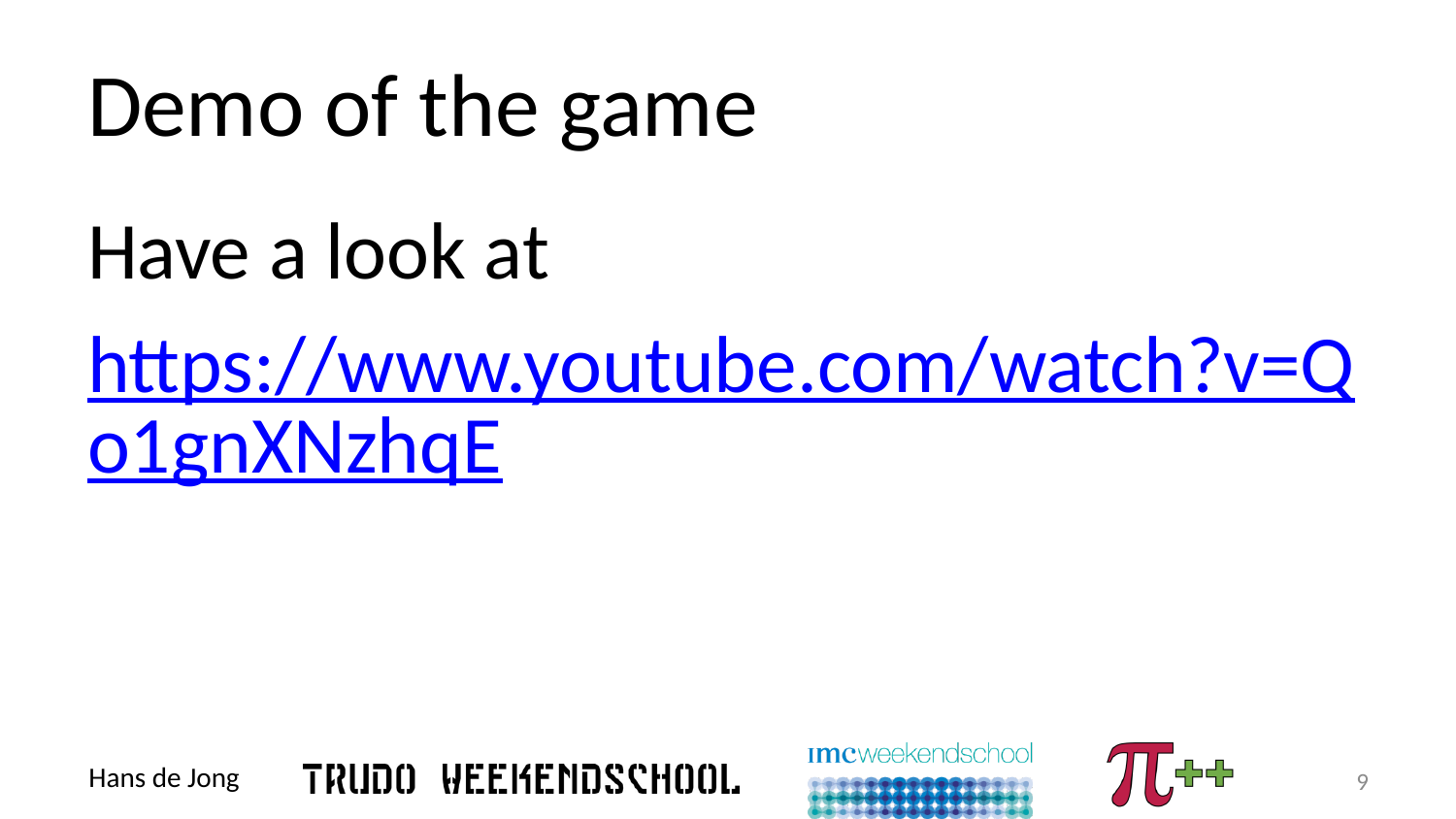

# Demo of the game
Have a look at
https://www.youtube.com/watch?v=Qo1gnXNzhqE
9